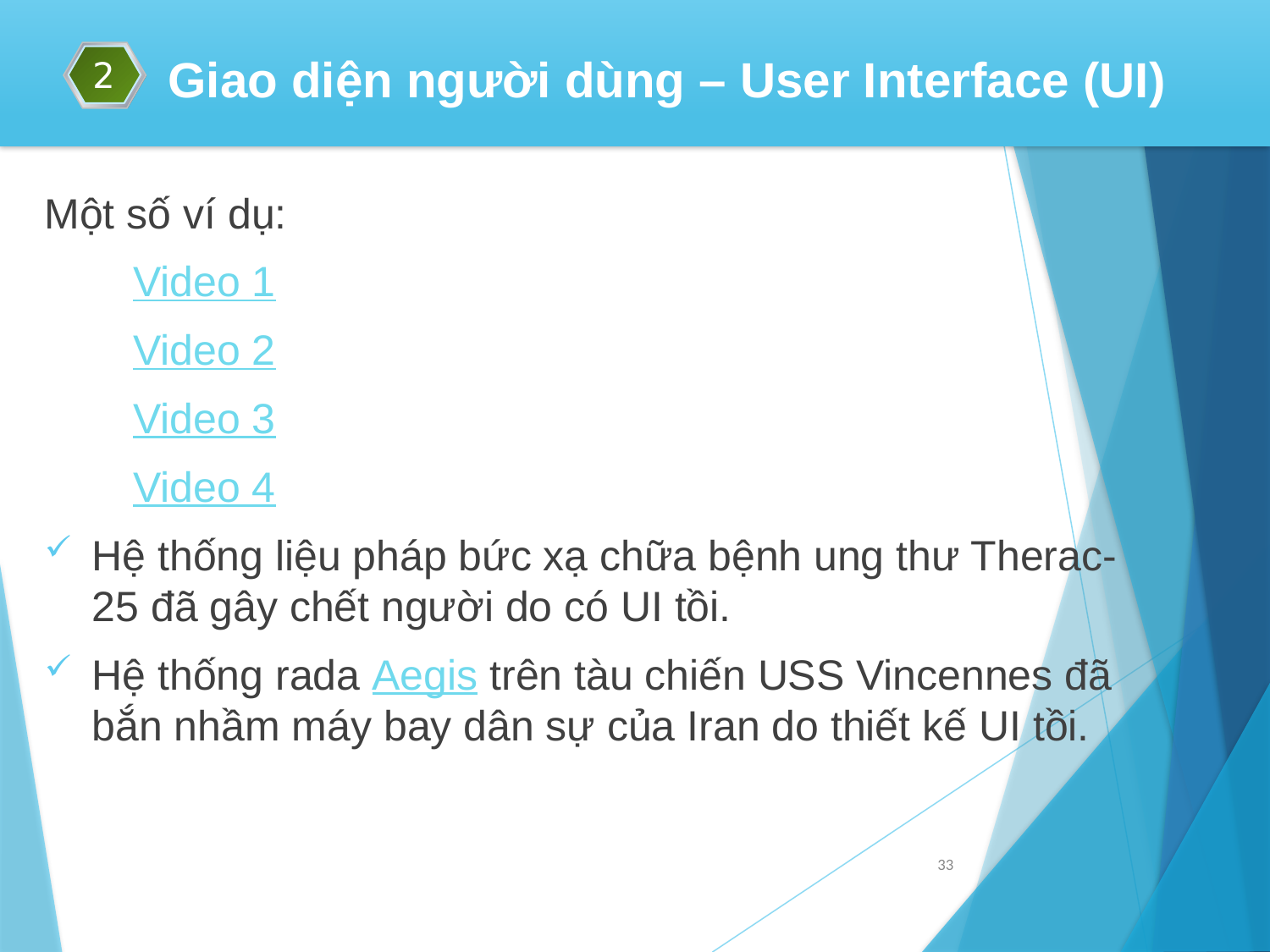

2
Giao diện người dùng – User Interface (UI)
Một số ví dụ:
Video 1
Video 2
Video 3
Video 4
Hệ thống liệu pháp bức xạ chữa bệnh ung thư Therac-25 đã gây chết người do có UI tồi.
Hệ thống rada Aegis trên tàu chiến USS Vincennes đã bắn nhầm máy bay dân sự của Iran do thiết kế UI tồi.

33